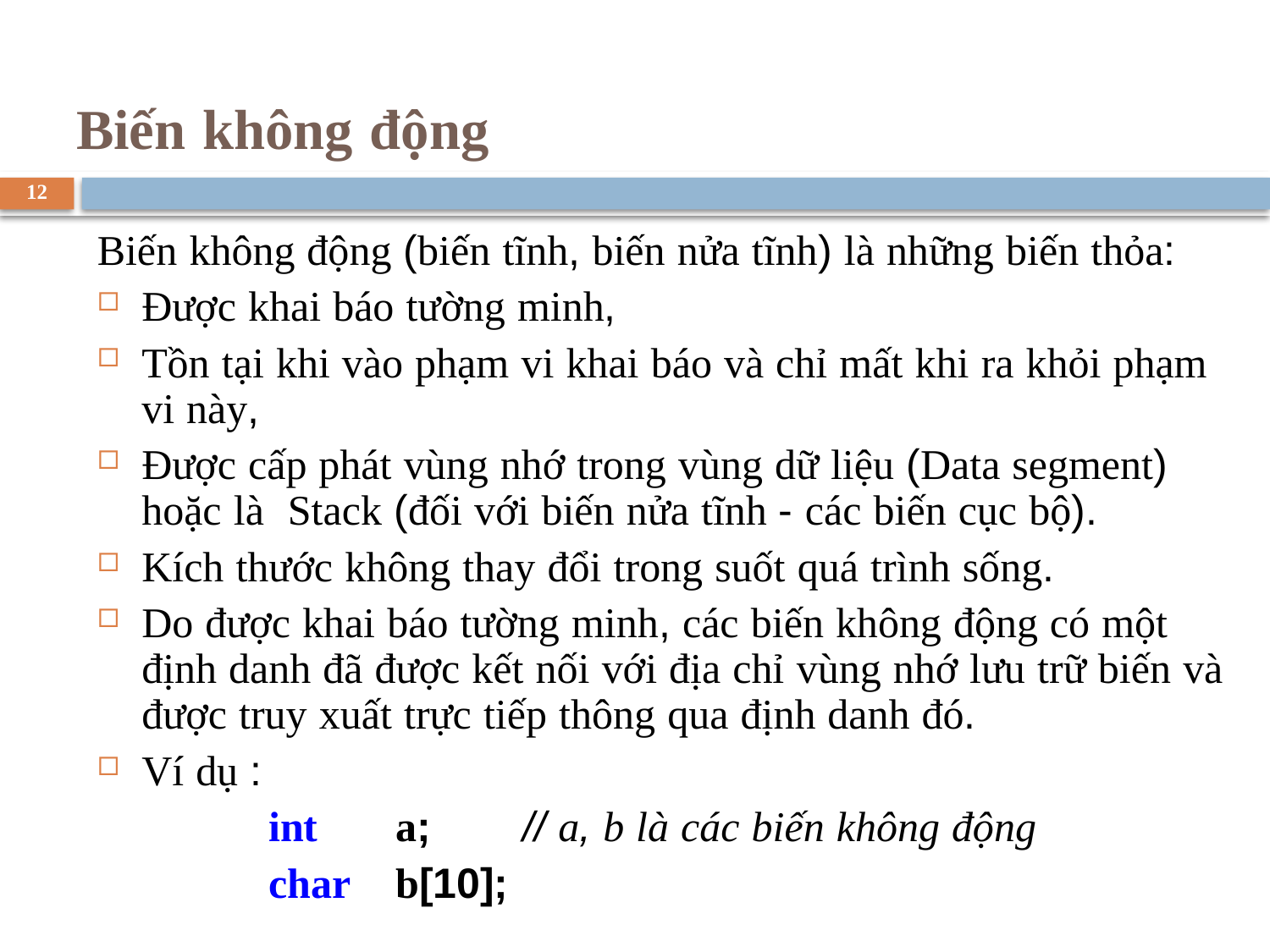

# Biến không động
12
Biến không động (biến tĩnh, biến nửa tĩnh) là những biến thỏa:
Được khai báo tường minh,
Tồn tại khi vào phạm vi khai báo và chỉ mất khi ra khỏi phạm vi này,
Được cấp phát vùng nhớ trong vùng dữ liệu (Data segment) hoặc là  Stack (đối với biến nửa tĩnh - các biến cục bộ).
Kích thước không thay đổi trong suốt quá trình sống.
Do được khai báo tường minh, các biến không động có một định danh đã được kết nối với địa chỉ vùng nhớ lưu trữ biến và được truy xuất trực tiếp thông qua định danh đó.
Ví dụ :
		int	a;	// a, b là các biến không động
		char 	b[10];